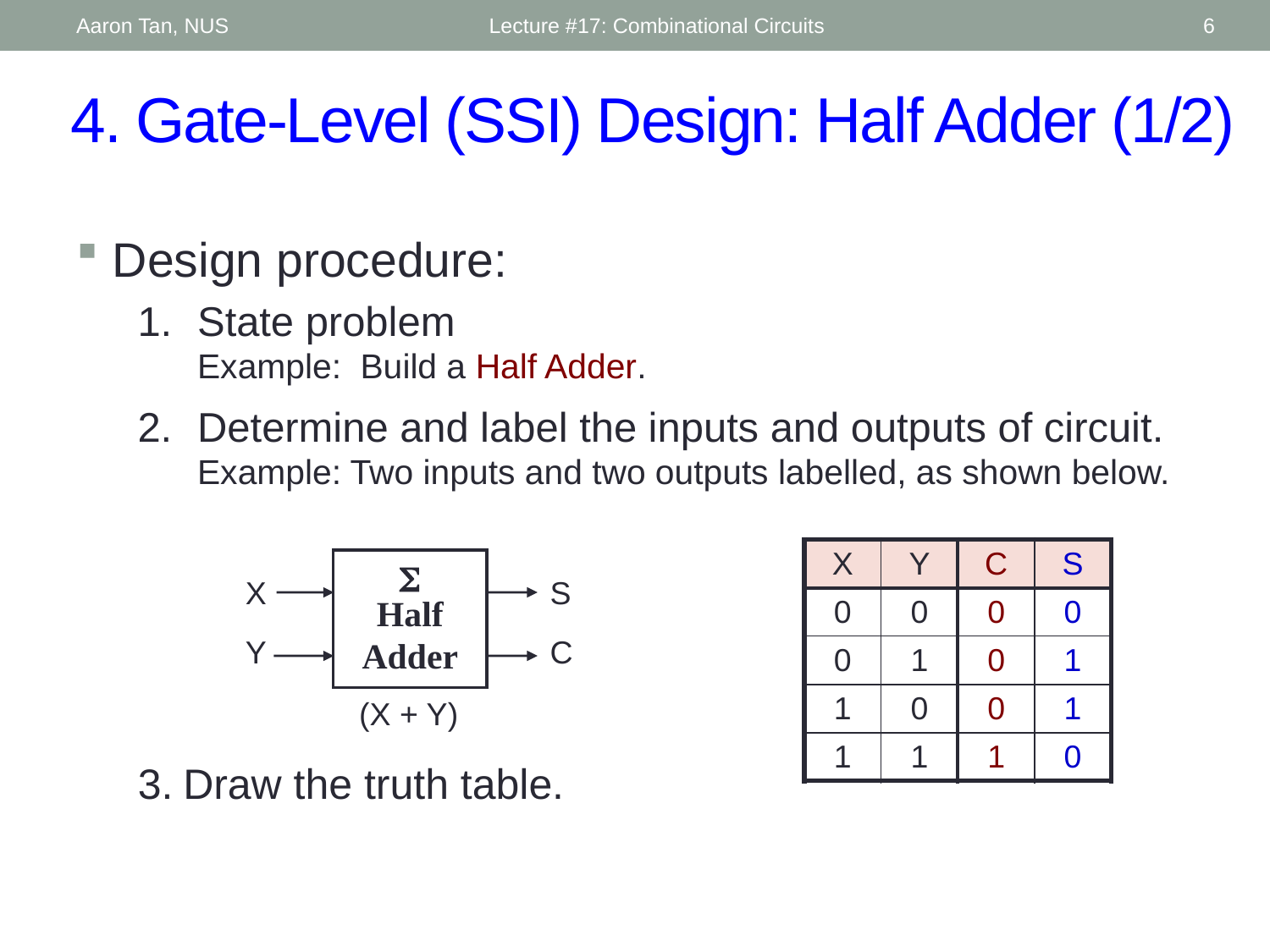

Aaron Tan, NUS
Lecture #17: Combinational Circuits
6
# 4. Gate-Level (SSI) Design: Half Adder (1/2)
Design procedure:
1.	State problem
Example:  Build a Half Adder.
2.	Determine and label the inputs and outputs of circuit.
Example: Two inputs and two outputs labelled, as shown below.
| X | Y | C | S |
| --- | --- | --- | --- |
| 0 | 0 | 0 | 0 |
| 0 | 1 | 0 | 1 |
| 1 | 0 | 0 | 1 |
| 1 | 1 | 1 | 0 |
Σ

Half
Adder
X
Y
S
C

(X + Y)
3.	Draw the truth table.